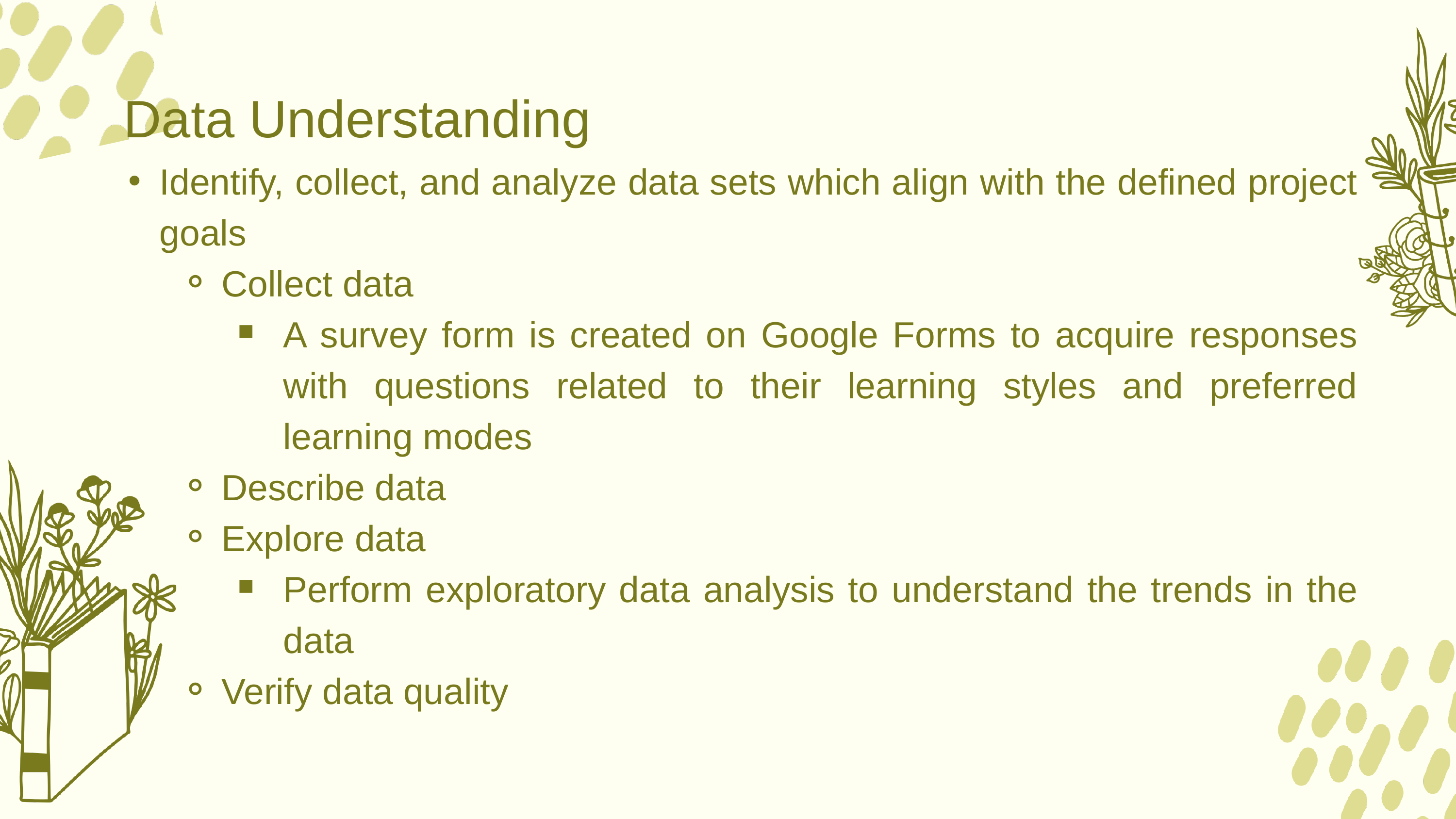

Data Understanding
Identify, collect, and analyze data sets which align with the defined project goals
Collect data
A survey form is created on Google Forms to acquire responses with questions related to their learning styles and preferred learning modes
Describe data
Explore data
Perform exploratory data analysis to understand the trends in the data
Verify data quality